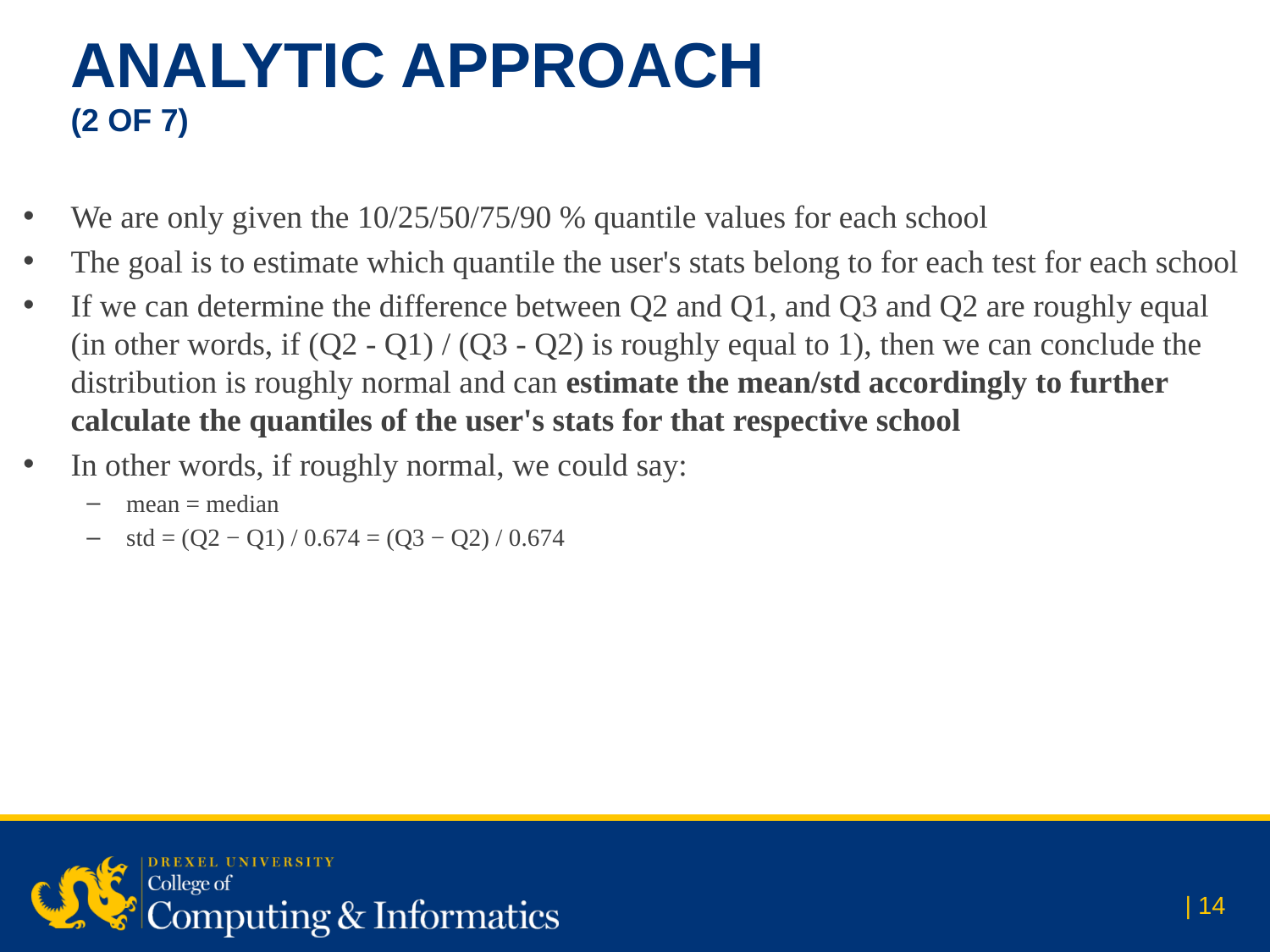

# Analytic Approach (2 of 7)
We are only given the 10/25/50/75/90 % quantile values for each school
The goal is to estimate which quantile the user's stats belong to for each test for each school
If we can determine the difference between Q2 and Q1, and Q3 and Q2 are roughly equal (in other words, if (Q2 - Q1) / (Q3 - Q2) is roughly equal to 1), then we can conclude the distribution is roughly normal and can estimate the mean/std accordingly to further calculate the quantiles of the user's stats for that respective school
In other words, if roughly normal, we could say:
mean = median
std = (Q2 − Q1) / 0.674 = (Q3 − Q2) / 0.674

| 14